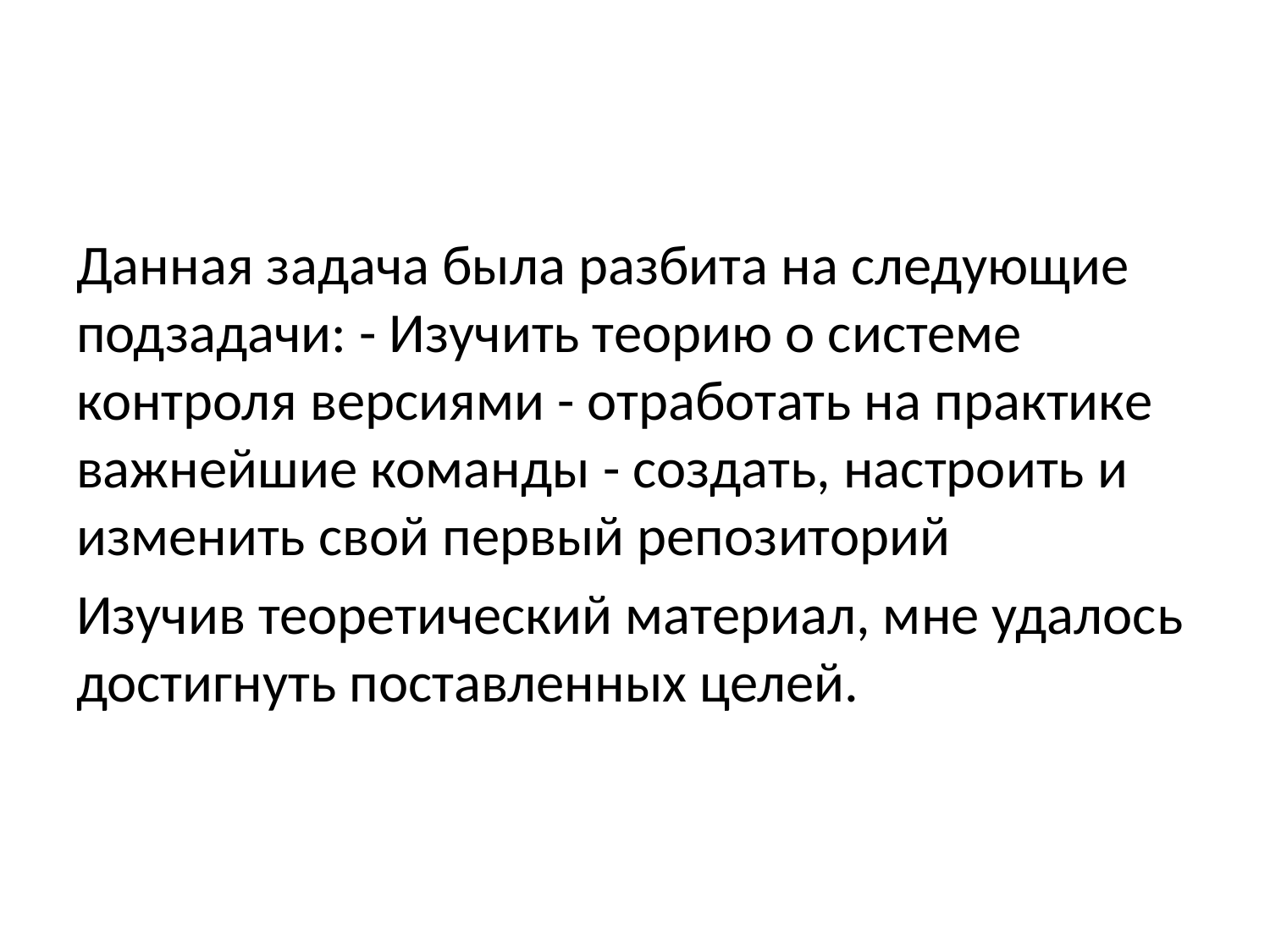

Данная задача была разбита на следующие подзадачи: - Изучить теорию о системе контроля версиями - отработать на практике важнейшие команды - создать, настроить и изменить свой первый репозиторий
Изучив теоретический материал, мне удалось достигнуть поставленных целей.